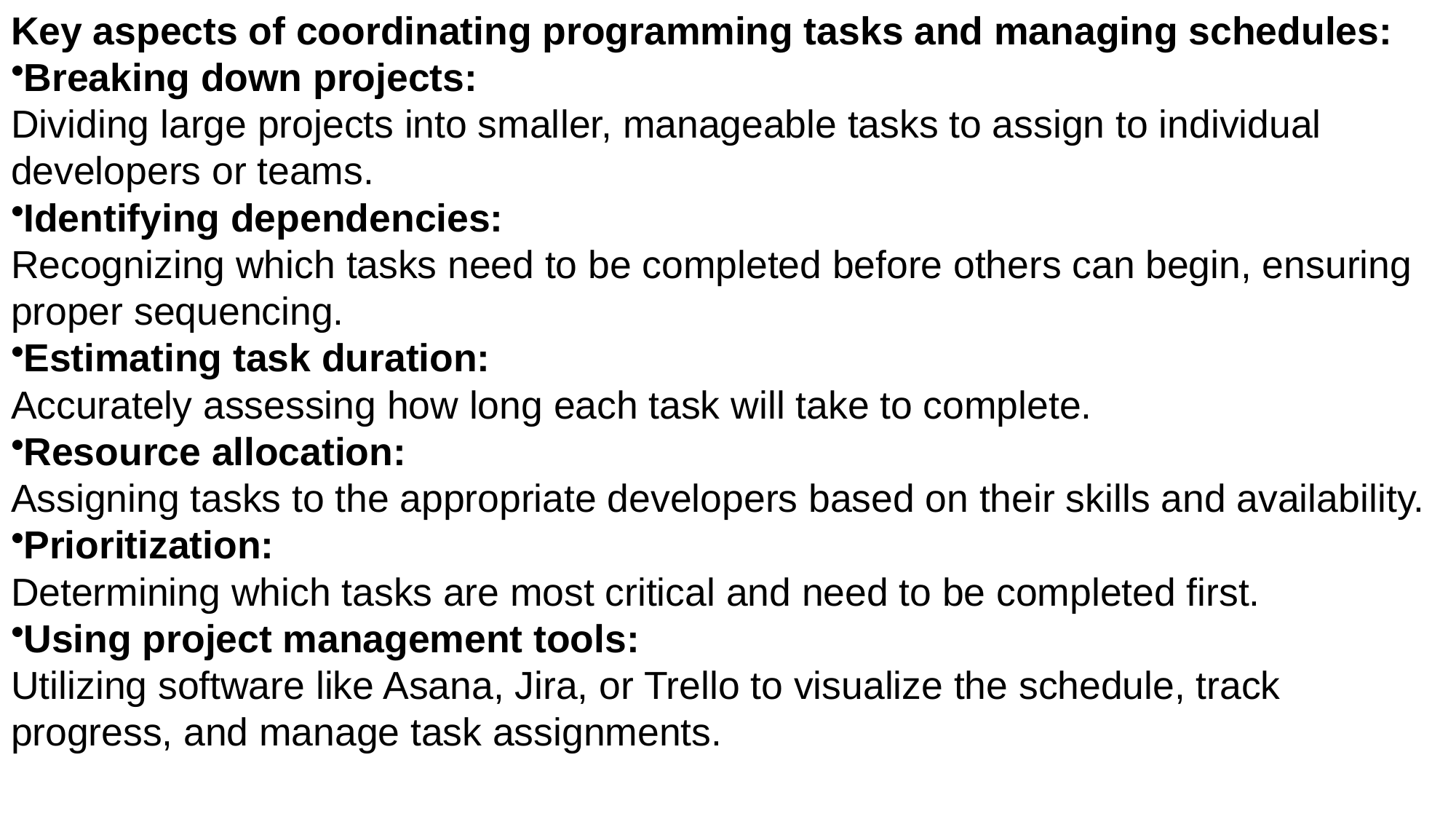

Key aspects of coordinating programming tasks and managing schedules:
Breaking down projects:
Dividing large projects into smaller, manageable tasks to assign to individual developers or teams.
Identifying dependencies:
Recognizing which tasks need to be completed before others can begin, ensuring proper sequencing.
Estimating task duration:
Accurately assessing how long each task will take to complete.
Resource allocation:
Assigning tasks to the appropriate developers based on their skills and availability.
Prioritization:
Determining which tasks are most critical and need to be completed first.
Using project management tools:
Utilizing software like Asana, Jira, or Trello to visualize the schedule, track progress, and manage task assignments.